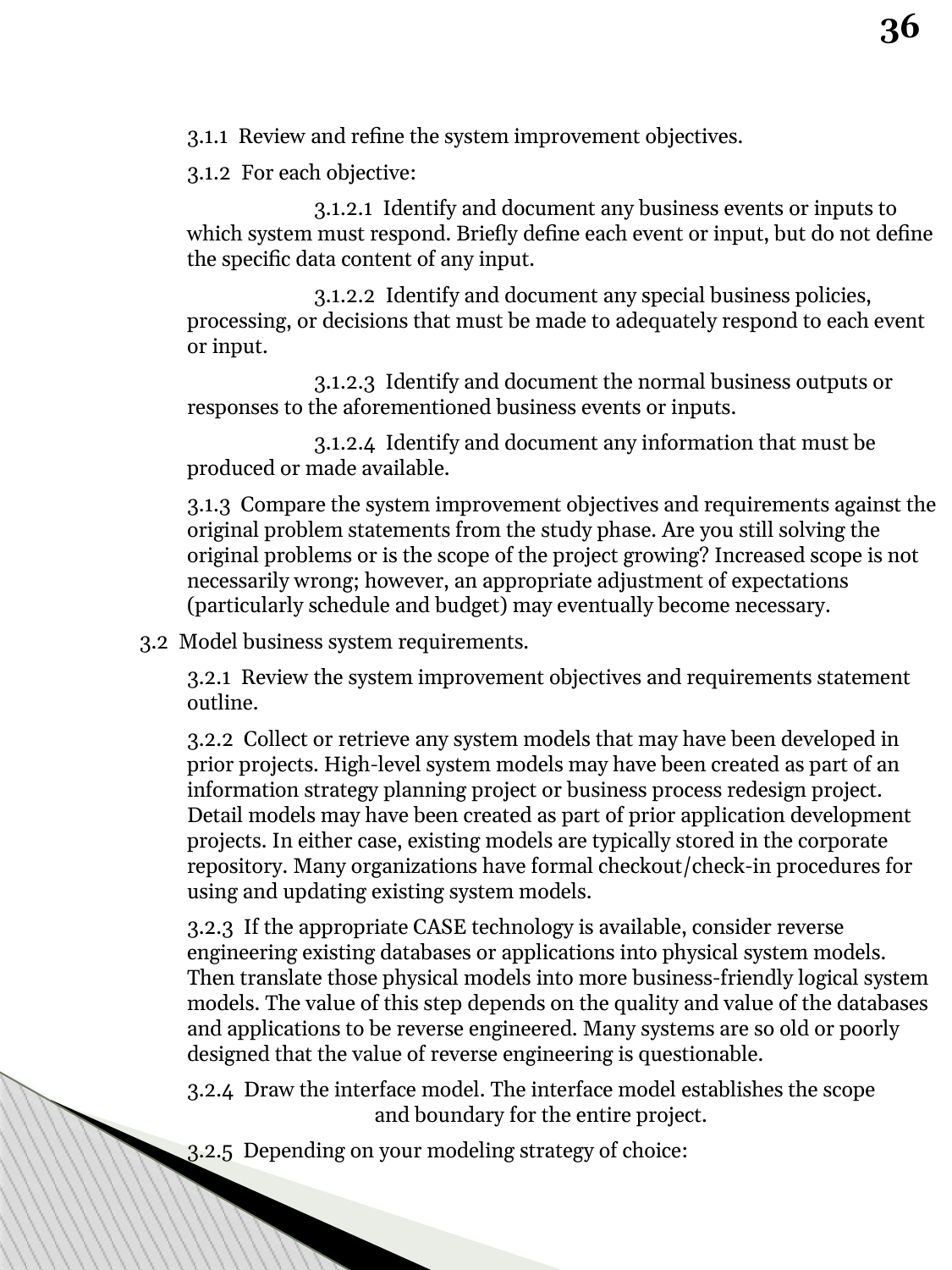

36
	3.1.1  Review and refine the system improvement objectives.
	3.1.2  For each objective:
		3.1.2.1  Identify and document any business events or inputs to which system must respond. Briefly define each event or input, but do not define the specific data content of any input.
		3.1.2.2  Identify and document any special business policies, processing, or decisions that must be made to adequately respond to each event or input.
		3.1.2.3  Identify and document the normal business outputs or responses to the aforementioned business events or inputs.
		3.1.2.4  Identify and document any information that must be produced or made available.
	3.1.3  Compare the system improvement objectives and requirements against the original problem statements from the study phase. Are you still solving the original problems or is the scope of the project growing? Increased scope is not necessarily wrong; however, an appropriate adjustment of expectations (particularly schedule and budget) may eventually become necessary.
3.2  Model business system requirements.
	3.2.1  Review the system improvement objectives and requirements statement outline.
	3.2.2  Collect or retrieve any system models that may have been developed in prior projects. High-level system models may have been created as part of an information strategy planning project or business process redesign project. Detail models may have been created as part of prior application development projects. In either case, existing models are typically stored in the corporate repository. Many organizations have formal checkout/check-in procedures for using and updating existing system models.
	3.2.3  If the appropriate CASE technology is available, consider reverse engineering existing databases or applications into physical system models. Then translate those physical models into more business-friendly logical system models. The value of this step depends on the quality and value of the databases and applications to be reverse engineered. Many systems are so old or poorly designed that the value of reverse engineering is questionable.
	3.2.4  Draw the interface model. The interface model establishes the scope 	            and boundary for the entire project.
	3.2.5  Depending on your modeling strategy of choice: